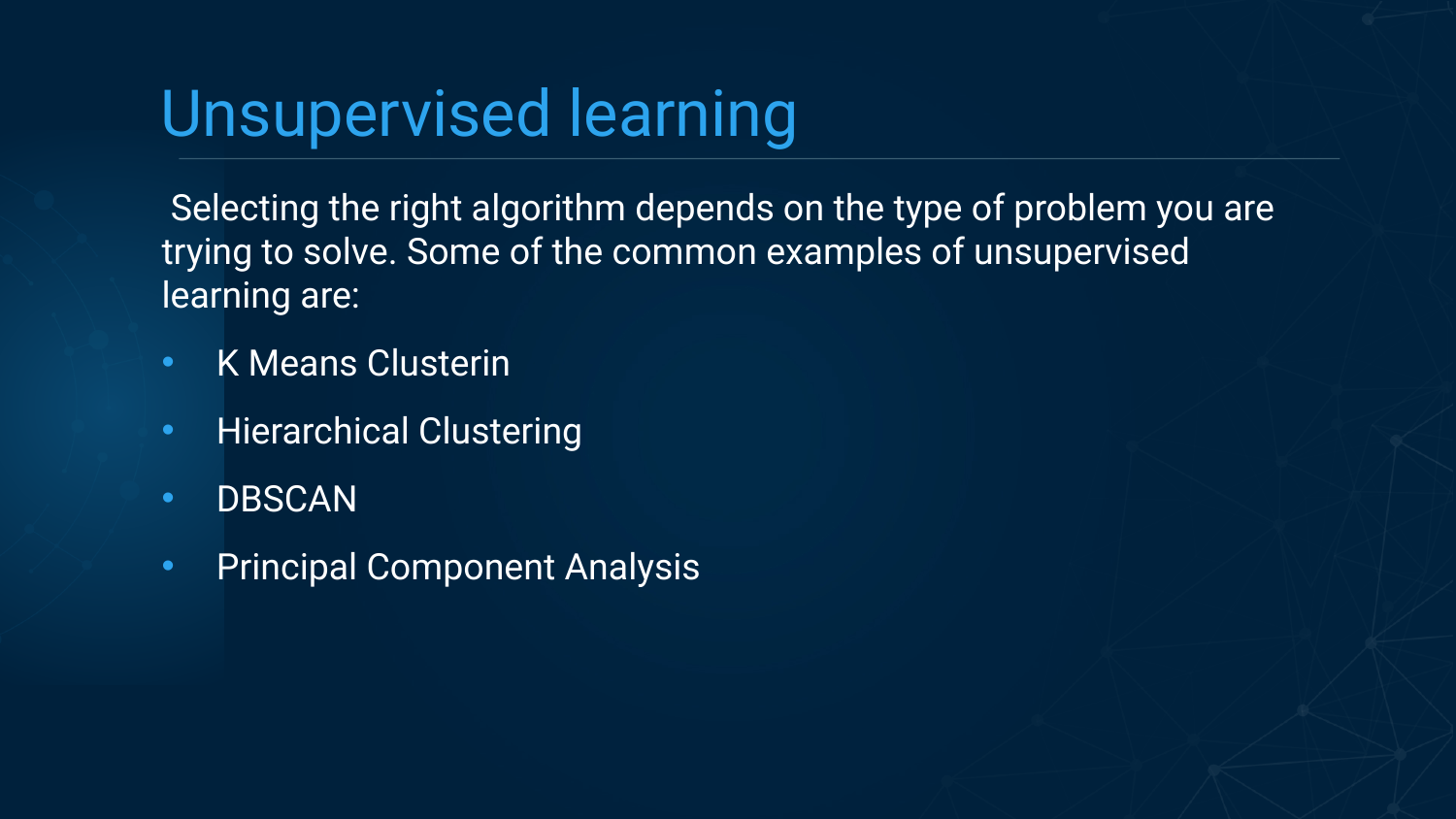

# Unsupervised learning
 Selecting the right algorithm depends on the type of problem you are trying to solve. Some of the common examples of unsupervised learning are:
K Means Clusterin
Hierarchical Clustering
DBSCAN
Principal Component Analysis